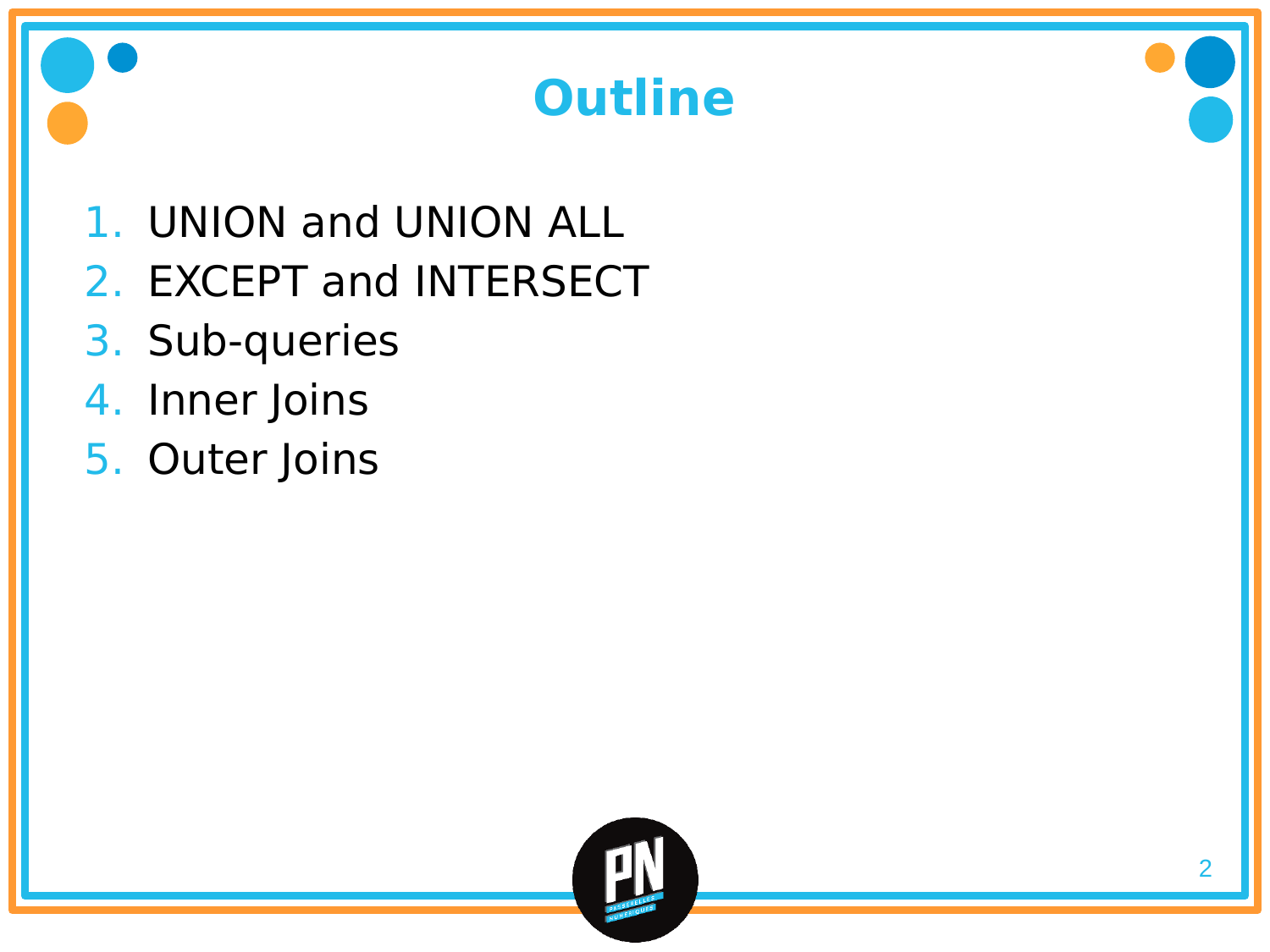

# Outline
UNION and UNION ALL
EXCEPT and INTERSECT
Sub-queries
Inner Joins
Outer Joins